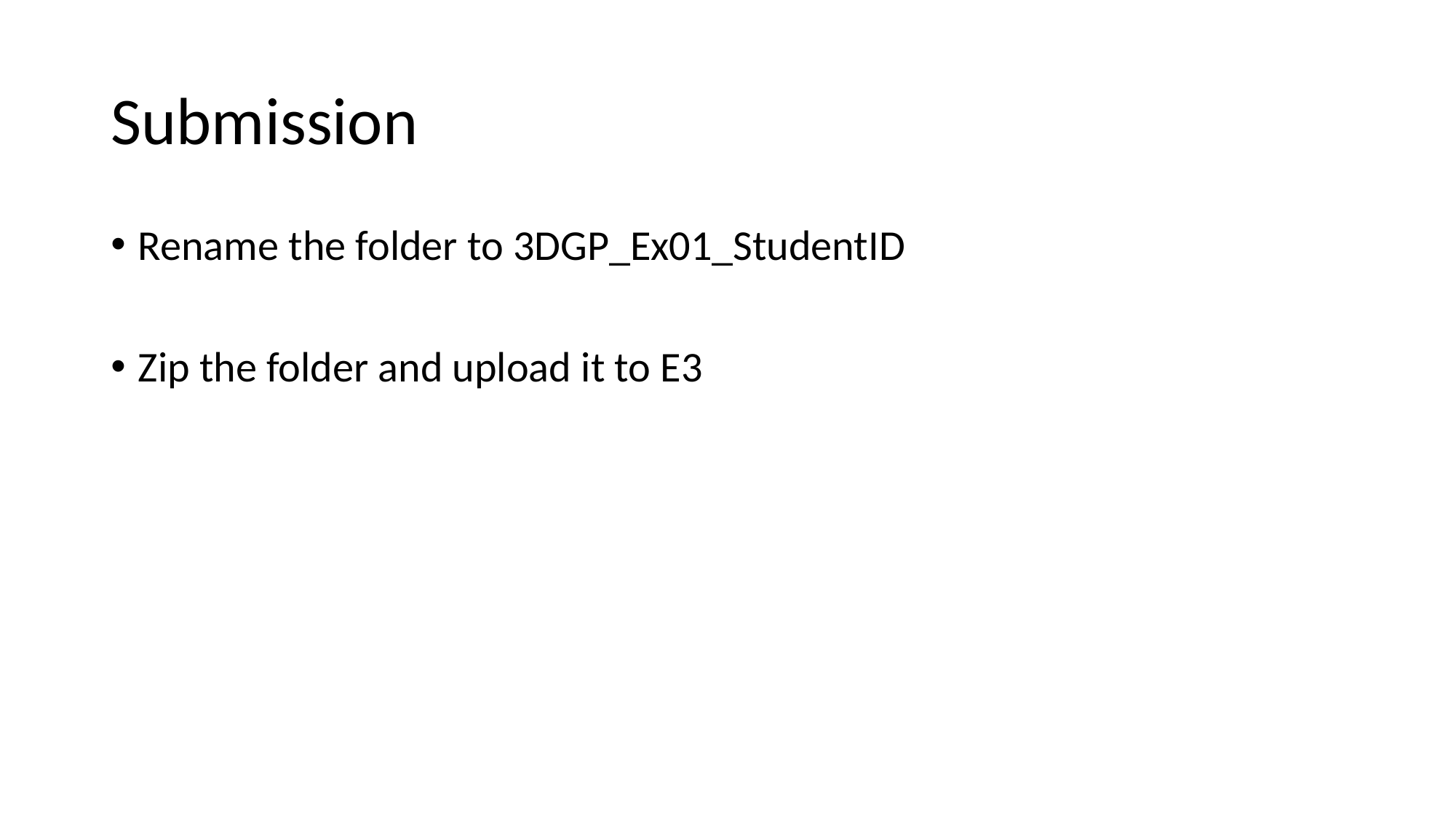

# Submission
Rename the folder to 3DGP_Ex01_StudentID

Zip the folder and upload it to E3